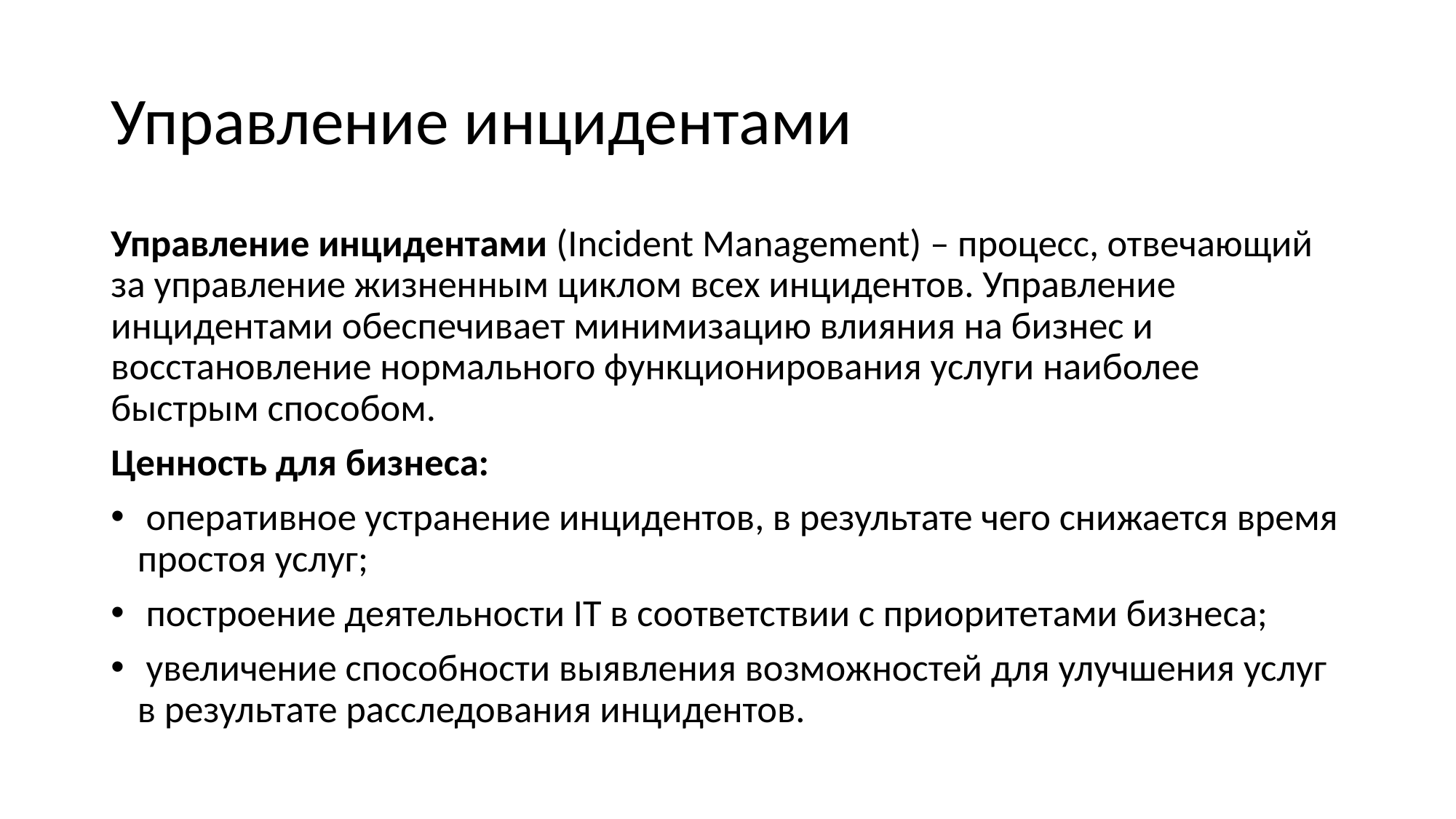

# Управление инцидентами
Управление инцидентами (Incident Management) – процесс, отвечающий за управление жизненным циклом всех инцидентов. Управление инцидентами обеспечивает минимизацию влияния на бизнес и восстановление нормального функционирования услуги наиболее быстрым способом.
Ценность для бизнеса:
 оперативное устранение инцидентов, в результате чего снижается время простоя услуг;
 построение деятельности IT в соответствии с приоритетами бизнеса;
 увеличение способности выявления возможностей для улучшения услуг в результате расследования инцидентов.